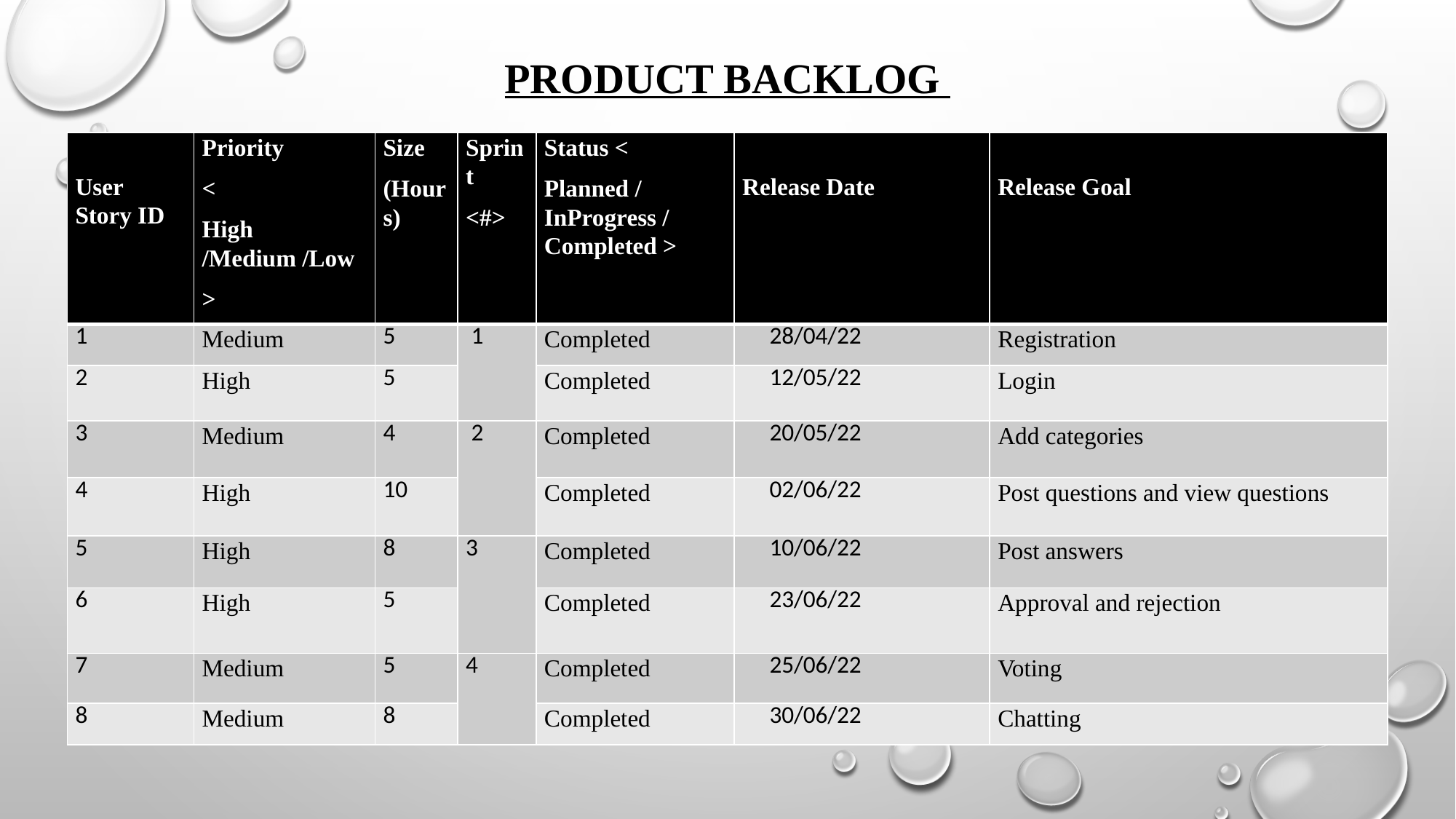

# Product backlog
| User Story ID | Priority <  High /Medium /Low > | Size (Hours) | Sprint <#> | Status < Planned / InProgress / Completed > | Release Date | Release Goal |
| --- | --- | --- | --- | --- | --- | --- |
| 1 | Medium | 5 | 1 | Completed | 28/04/22 | Registration |
| 2 | High | 5 |  | Completed | 12/05/22 | Login |
| 3 | Medium | 4 | 2 | Completed | 20/05/22 | Add categories |
| 4 | High | 10 |  | Completed | 02/06/22 | Post questions and view questions |
| 5 | High | 8 | 3 | Completed | 10/06/22 | Post answers |
| 6 | High | 5 |  | Completed | 23/06/22 | Approval and rejection |
| 7 | Medium | 5 | 4 | Completed | 25/06/22 | Voting |
| 8 | Medium | 8 |  | Completed | 30/06/22 | Chatting |